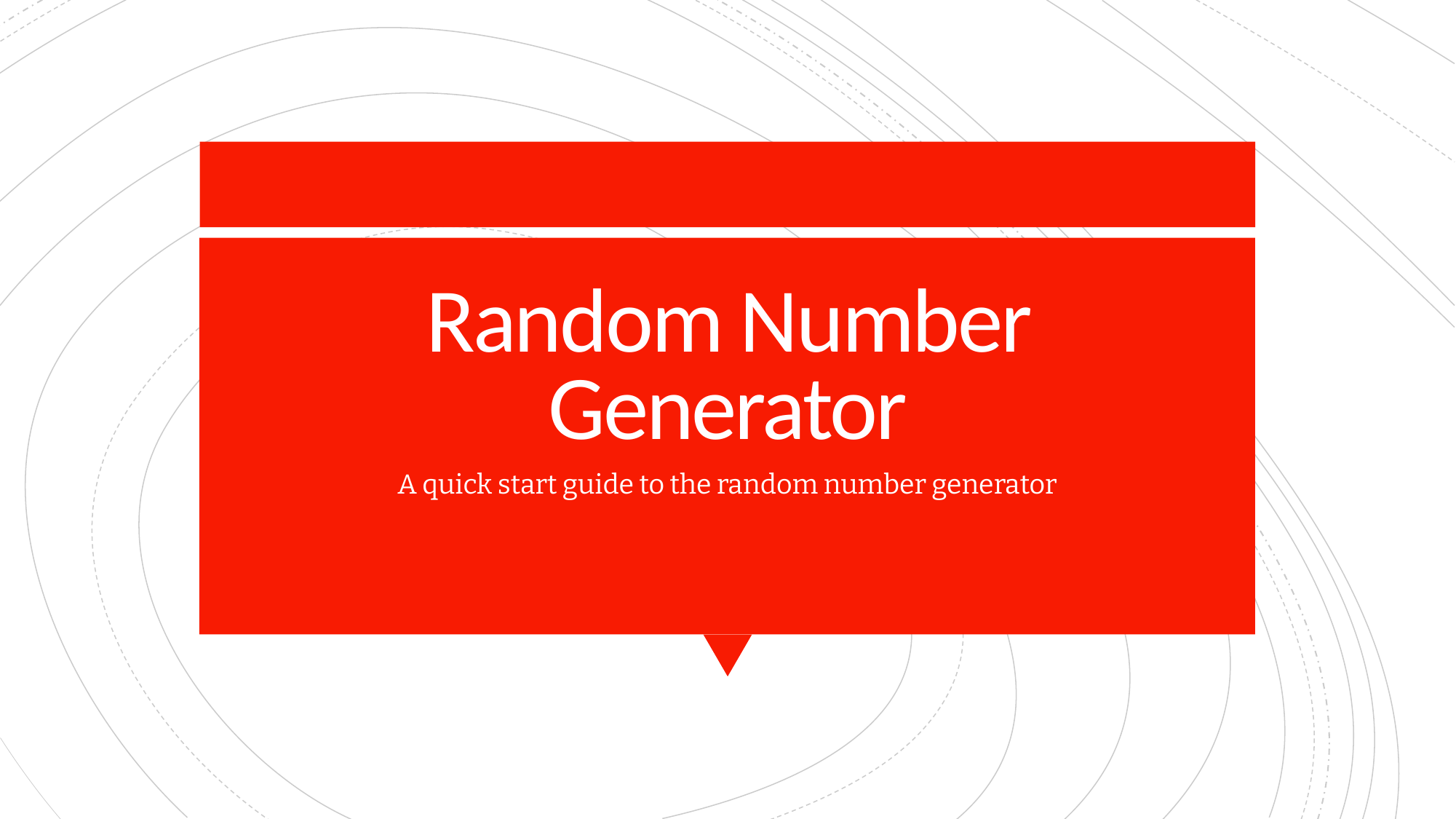

# Random Number Generator
A quick start guide to the random number generator